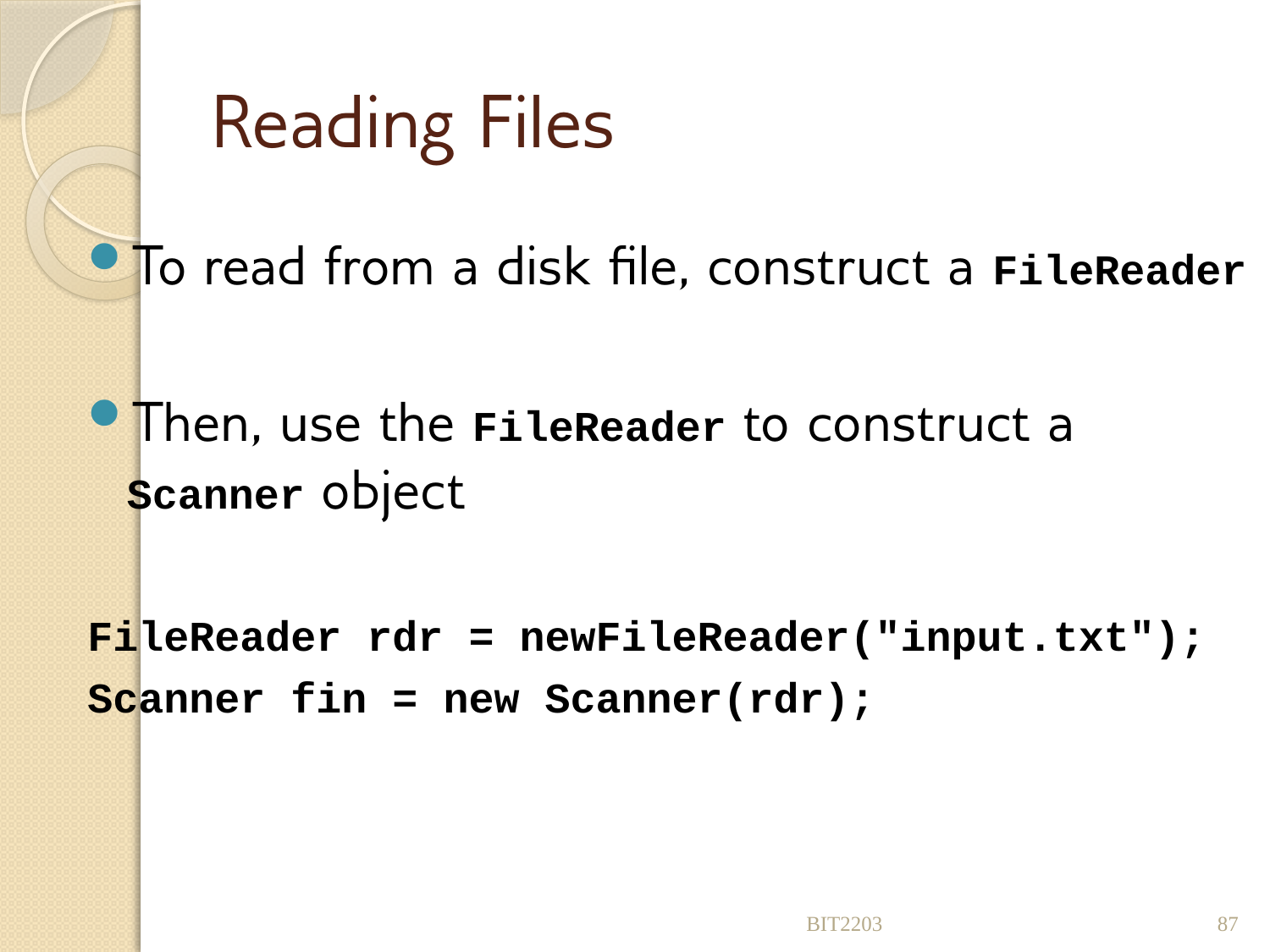

# Reading Files
To read from a disk file, construct a FileReader

Then, use the FileReader to construct a Scanner object

FileReader rdr = newFileReader("input.txt");
Scanner fin = new Scanner(rdr);
BIT2203
87